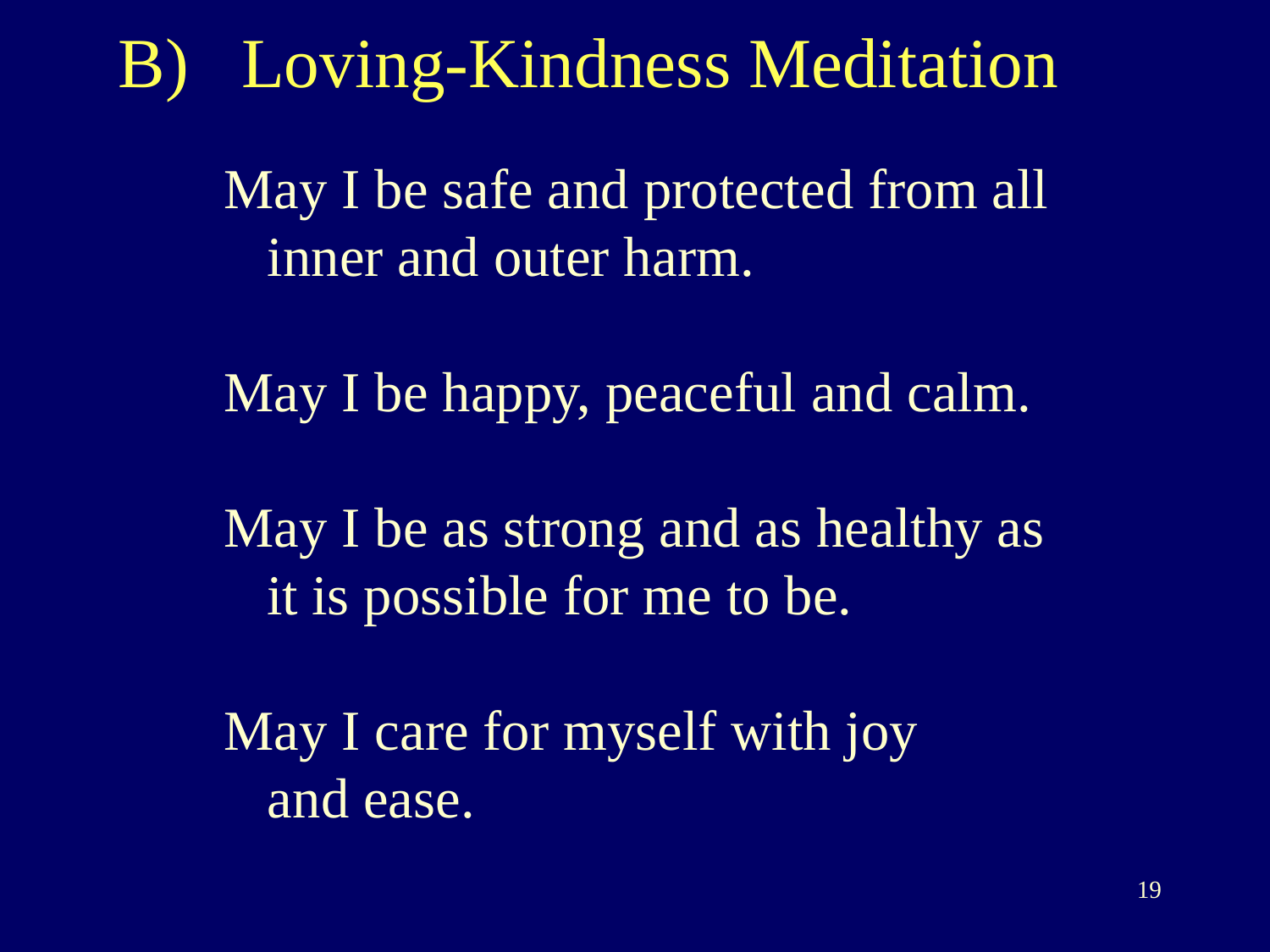

B)   Loving-Kindness Meditation

	May I be safe and protected from all
            inner and outer harm.

	May I be happy, peaceful and calm.

	May I be as strong and as healthy as
 	   it is possible for me to be.

	May I care for myself with joy
            and ease.
19